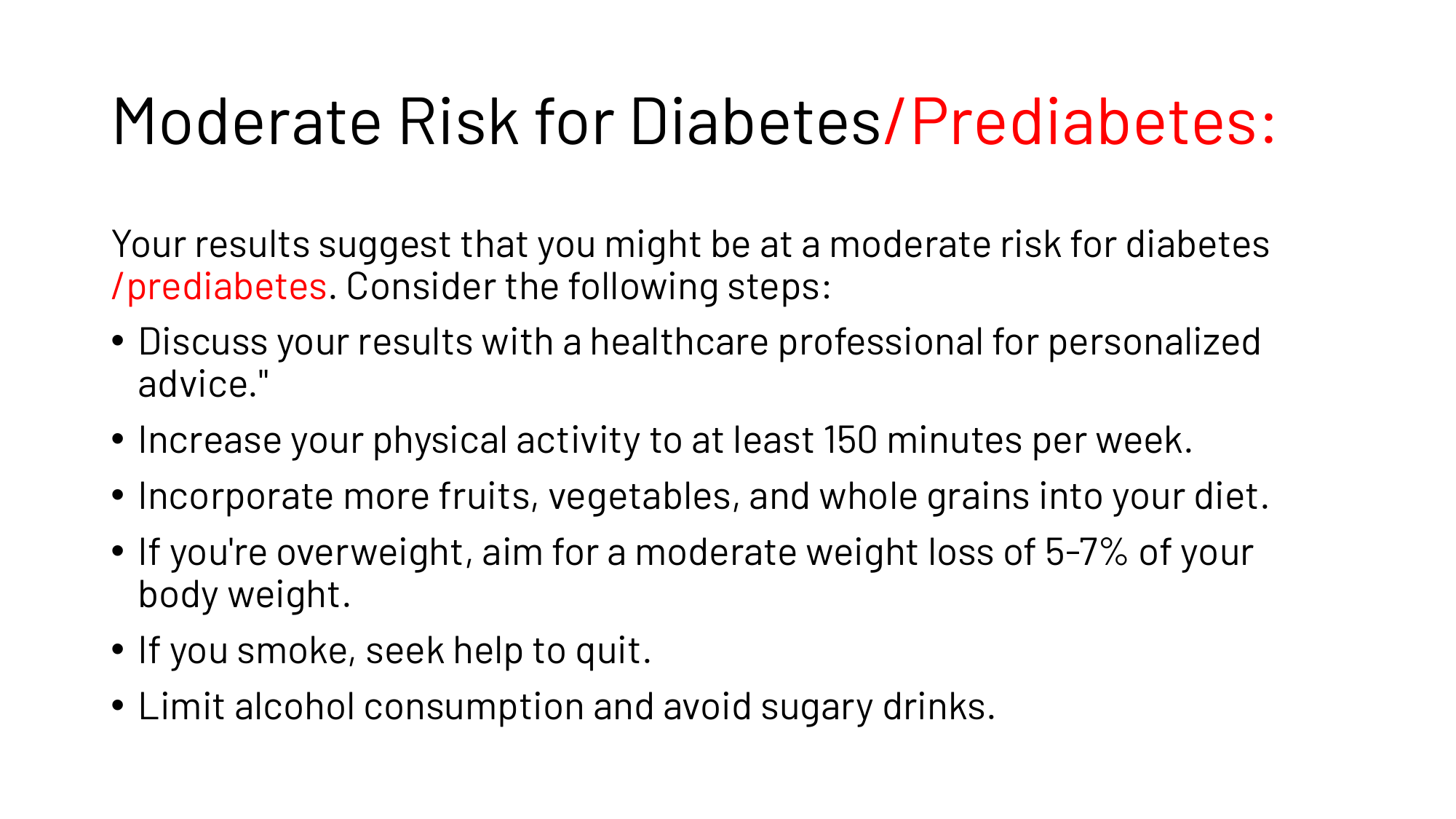

# Moderate Risk for Diabetes/Prediabetes:
Your results suggest that you might be at a moderate risk for diabetes /prediabetes. Consider the following steps:
Discuss your results with a healthcare professional for personalized advice."
Increase your physical activity to at least 150 minutes per week.
Incorporate more fruits, vegetables, and whole grains into your diet.
If you're overweight, aim for a moderate weight loss of 5-7% of your body weight.
If you smoke, seek help to quit.
Limit alcohol consumption and avoid sugary drinks.